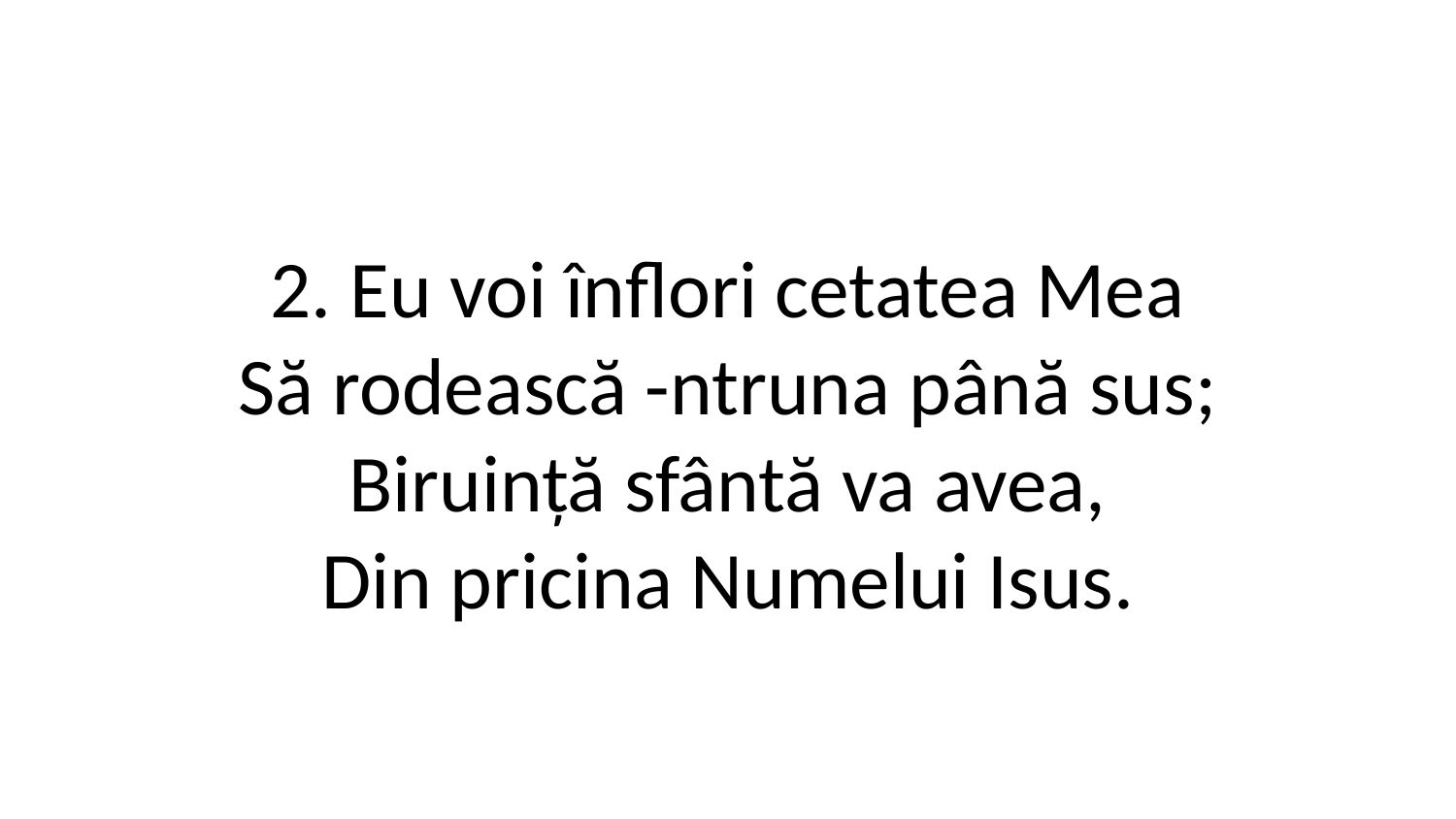

2. Eu voi înflori cetatea Mea
Să rodească -ntruna până sus;
Biruință sfântă va avea,
Din pricina Numelui Isus.